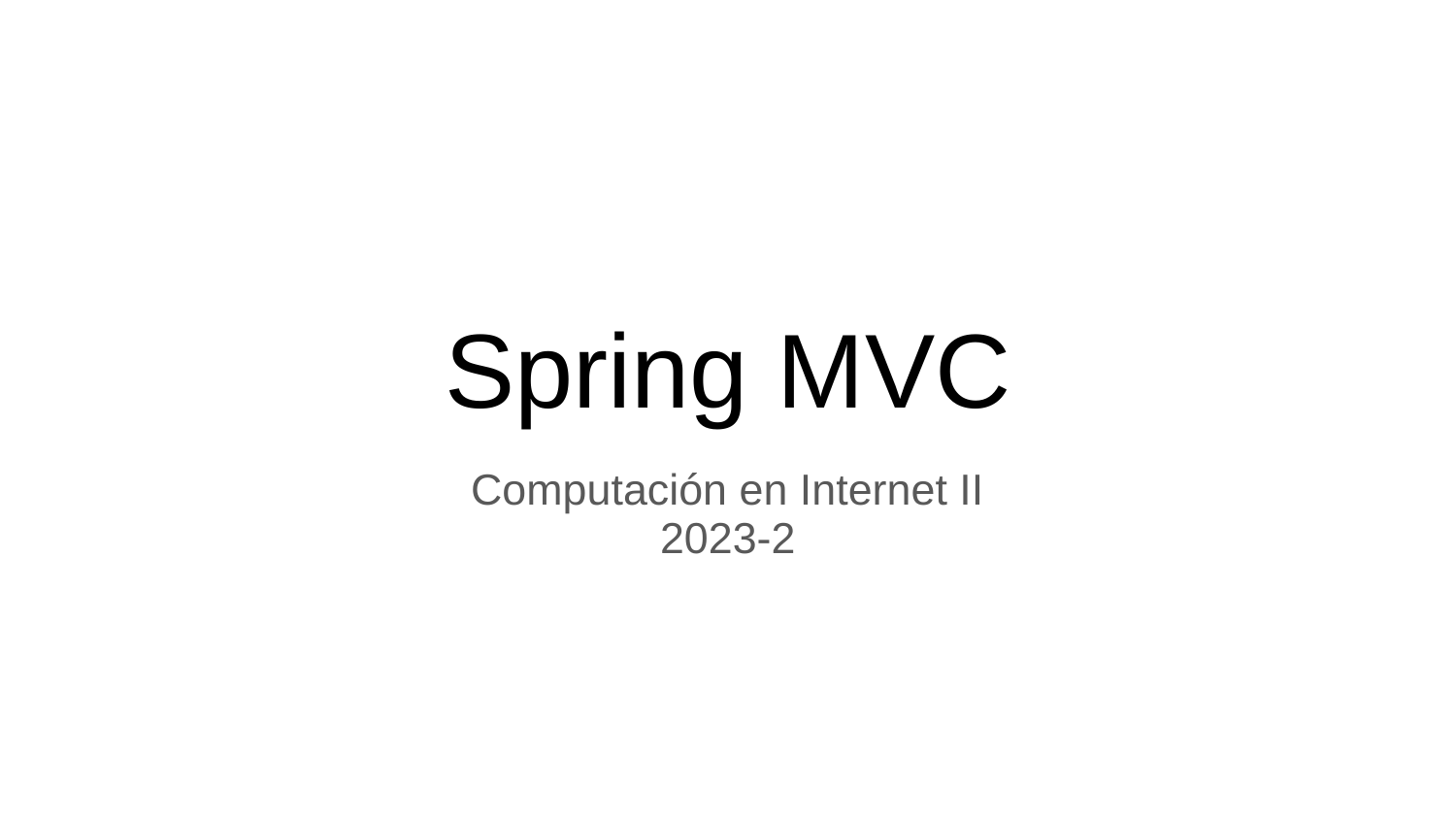

# Spring MVC
Computación en Internet II
2023-2